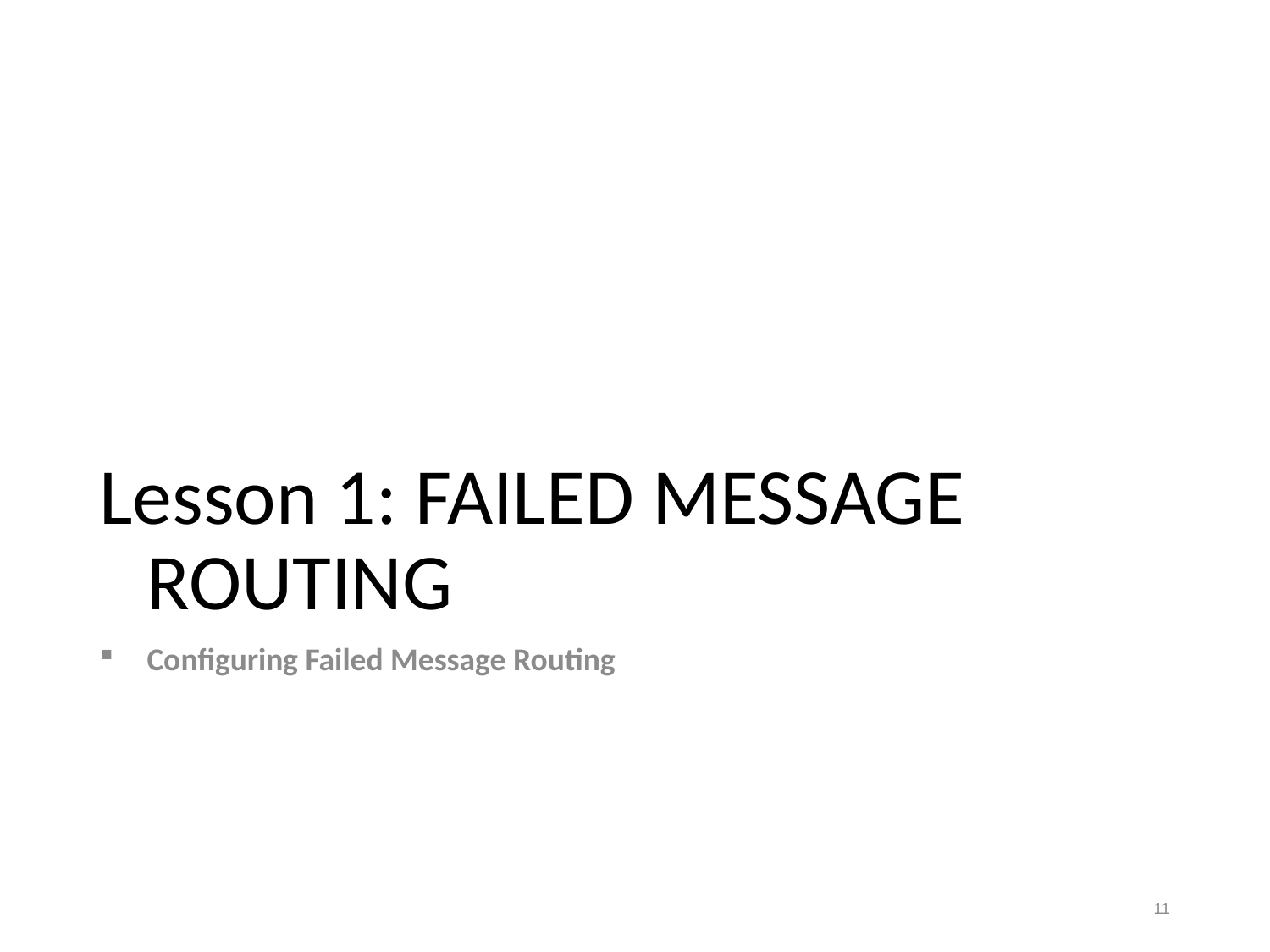

# Lesson 1: FAILED MESSAGE ROUTING
Configuring Failed Message Routing

11